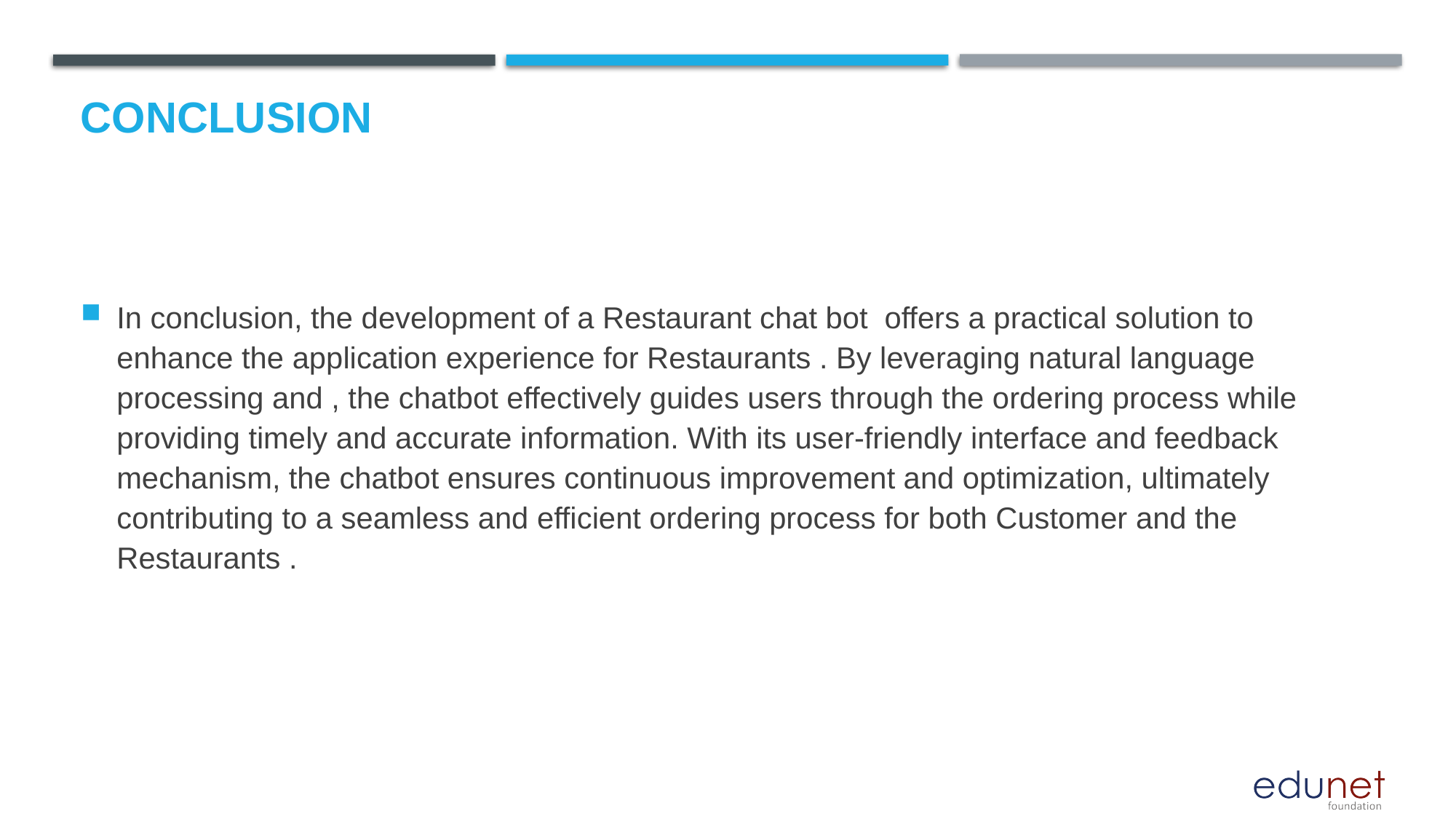

# Conclusion
In conclusion, the development of a Restaurant chat bot  offers a practical solution to enhance the application experience for Restaurants . By leveraging natural language processing and , the chatbot effectively guides users through the ordering process while providing timely and accurate information. With its user-friendly interface and feedback mechanism, the chatbot ensures continuous improvement and optimization, ultimately contributing to a seamless and efficient ordering process for both Customer and the Restaurants .